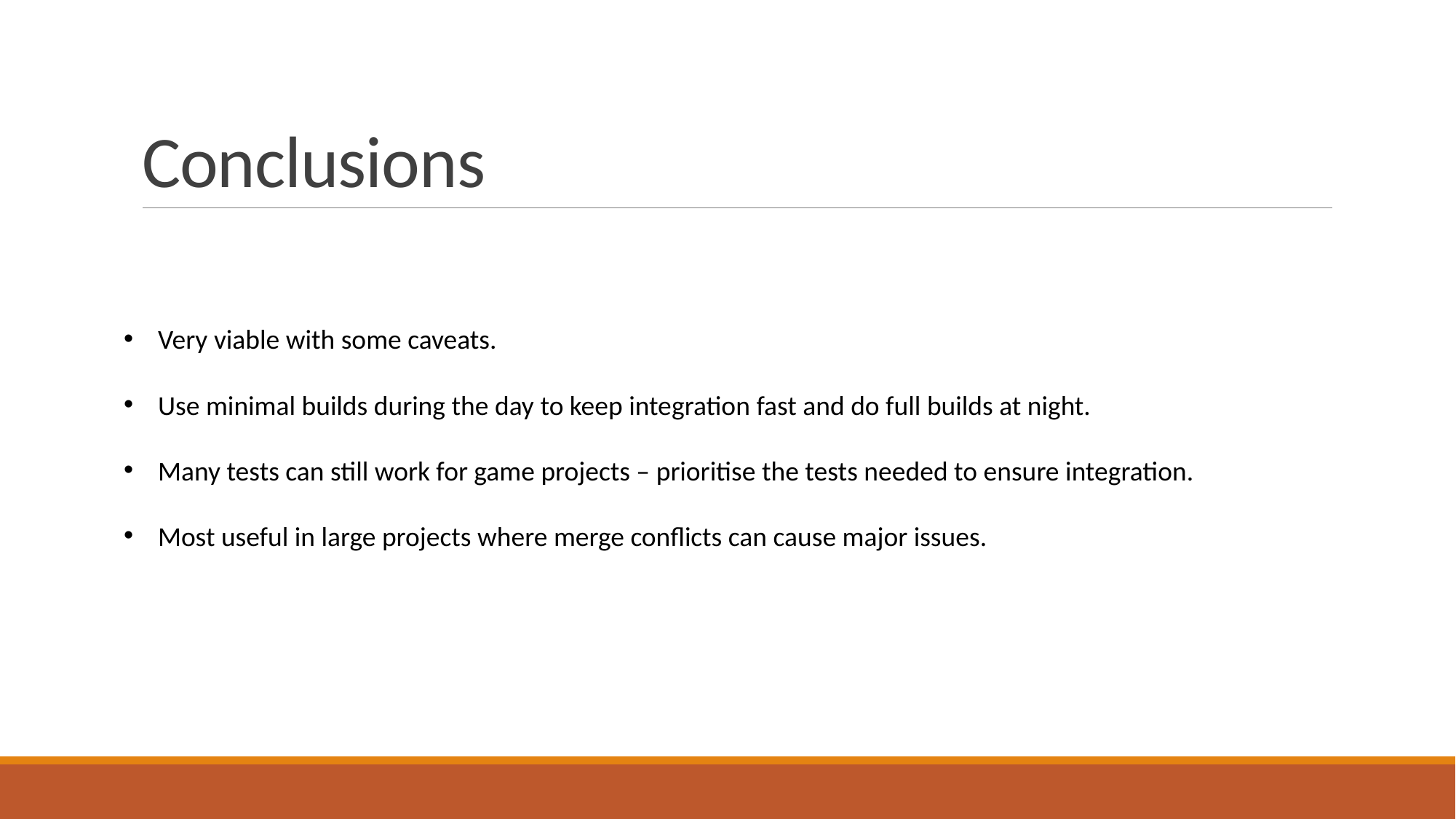

# Conclusions
Very viable with some caveats.

Use minimal builds during the day to keep integration fast and do full builds at night.

Many tests can still work for game projects – prioritise the tests needed to ensure integration.

Most useful in large projects where merge conflicts can cause major issues.